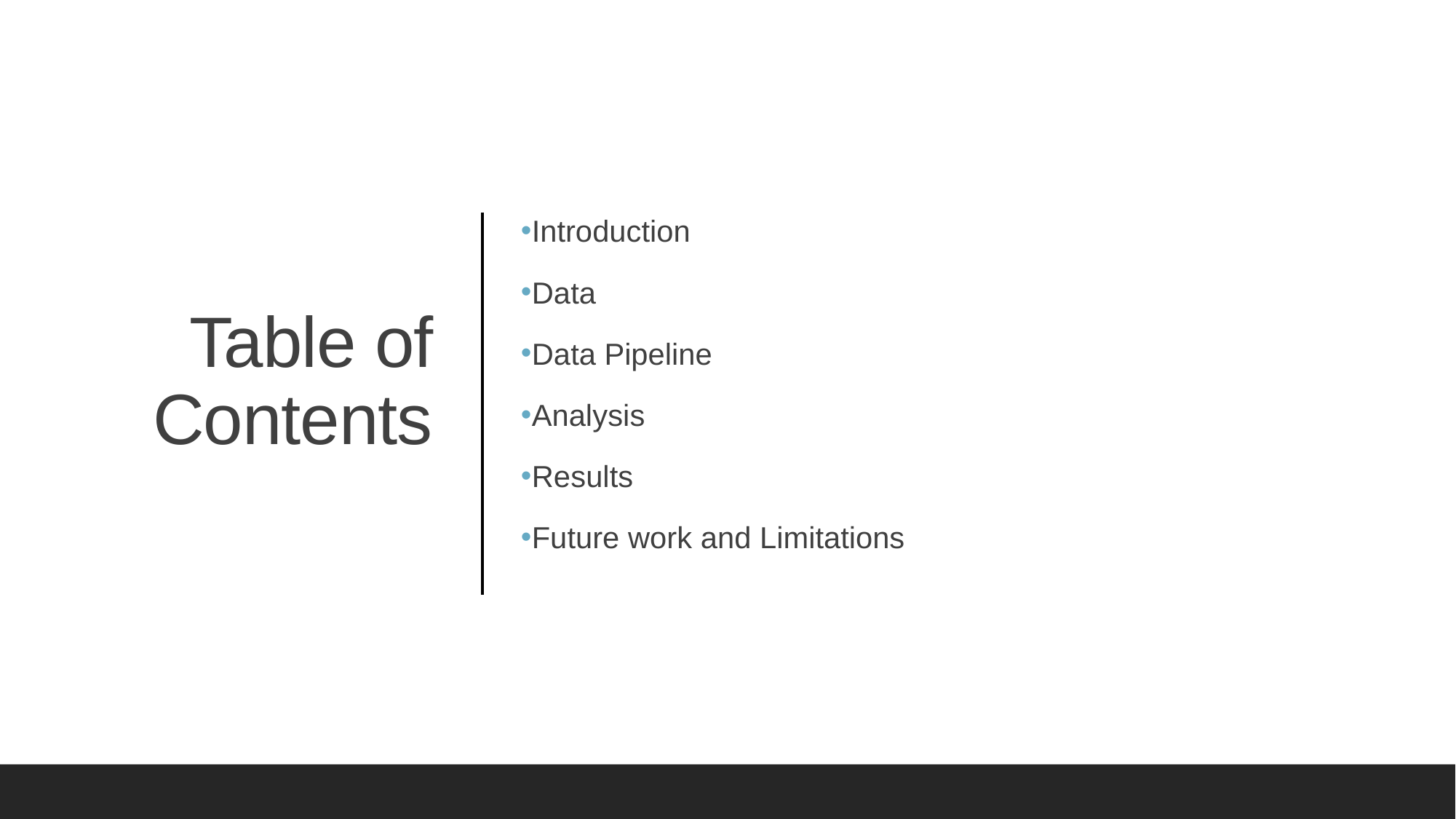

Introduction
Data
Data Pipeline
Analysis
Results
Future work and Limitations
# Table of Contents